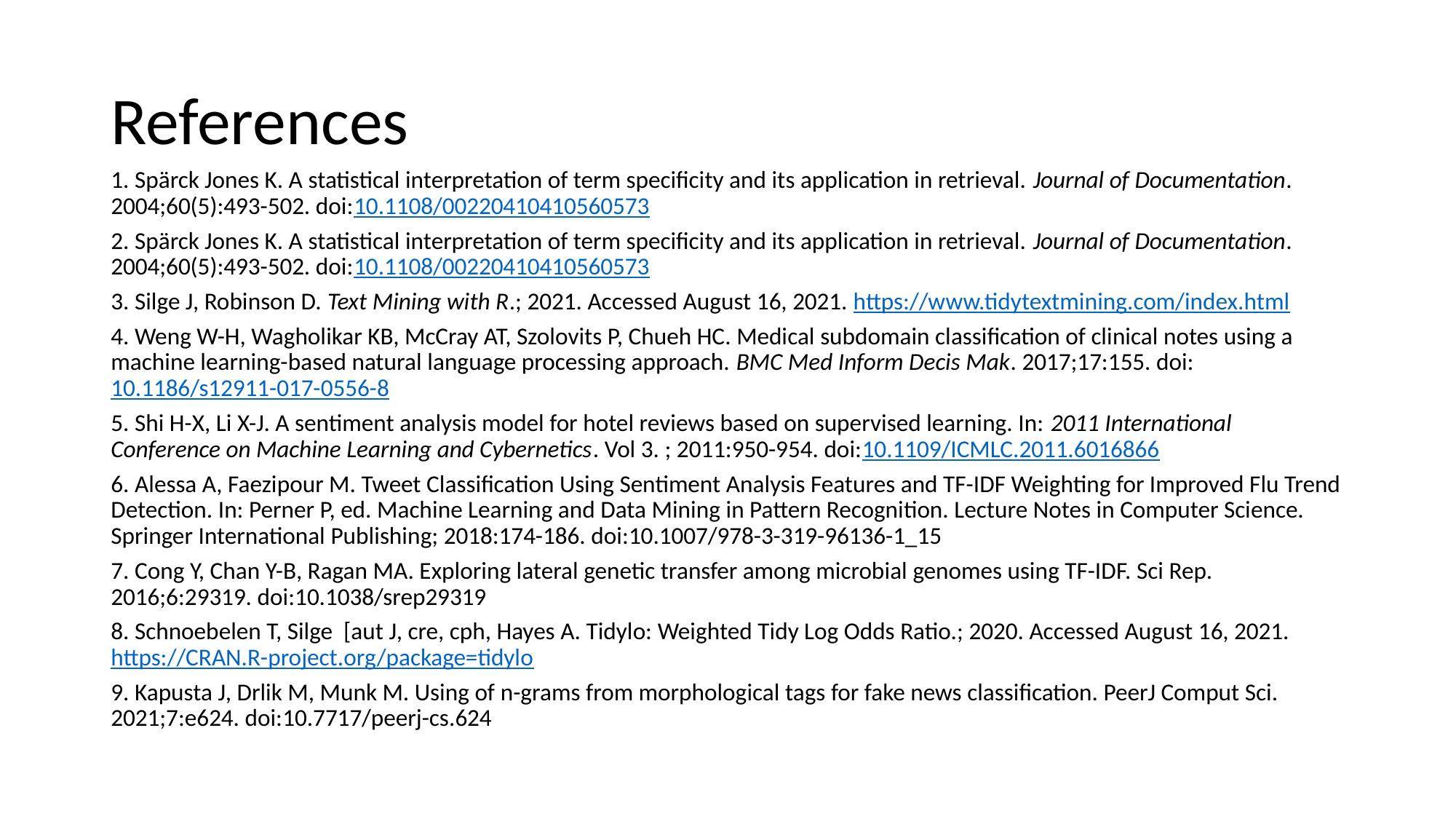

# References
1. Spärck Jones K. A statistical interpretation of term specificity and its application in retrieval. Journal of Documentation. 2004;60(5):493-502. doi:10.1108/00220410410560573
2. Spärck Jones K. A statistical interpretation of term specificity and its application in retrieval. Journal of Documentation. 2004;60(5):493-502. doi:10.1108/00220410410560573
3. Silge J, Robinson D. Text Mining with R.; 2021. Accessed August 16, 2021. https://www.tidytextmining.com/index.html
4. Weng W-H, Wagholikar KB, McCray AT, Szolovits P, Chueh HC. Medical subdomain classification of clinical notes using a machine learning-based natural language processing approach. BMC Med Inform Decis Mak. 2017;17:155. doi:10.1186/s12911-017-0556-8
5. Shi H-X, Li X-J. A sentiment analysis model for hotel reviews based on supervised learning. In: 2011 International Conference on Machine Learning and Cybernetics. Vol 3. ; 2011:950-954. doi:10.1109/ICMLC.2011.6016866
6. Alessa A, Faezipour M. Tweet Classification Using Sentiment Analysis Features and TF-IDF Weighting for Improved Flu Trend Detection. In: Perner P, ed. Machine Learning and Data Mining in Pattern Recognition. Lecture Notes in Computer Science. Springer International Publishing; 2018:174-186. doi:10.1007/978-3-319-96136-1_15
7. Cong Y, Chan Y-B, Ragan MA. Exploring lateral genetic transfer among microbial genomes using TF-IDF. Sci Rep. 2016;6:29319. doi:10.1038/srep29319
8. Schnoebelen T, Silge  [aut J, cre, cph, Hayes A. Tidylo: Weighted Tidy Log Odds Ratio.; 2020. Accessed August 16, 2021. https://CRAN.R-project.org/package=tidylo
9. Kapusta J, Drlik M, Munk M. Using of n-grams from morphological tags for fake news classification. PeerJ Comput Sci. 2021;7:e624. doi:10.7717/peerj-cs.624